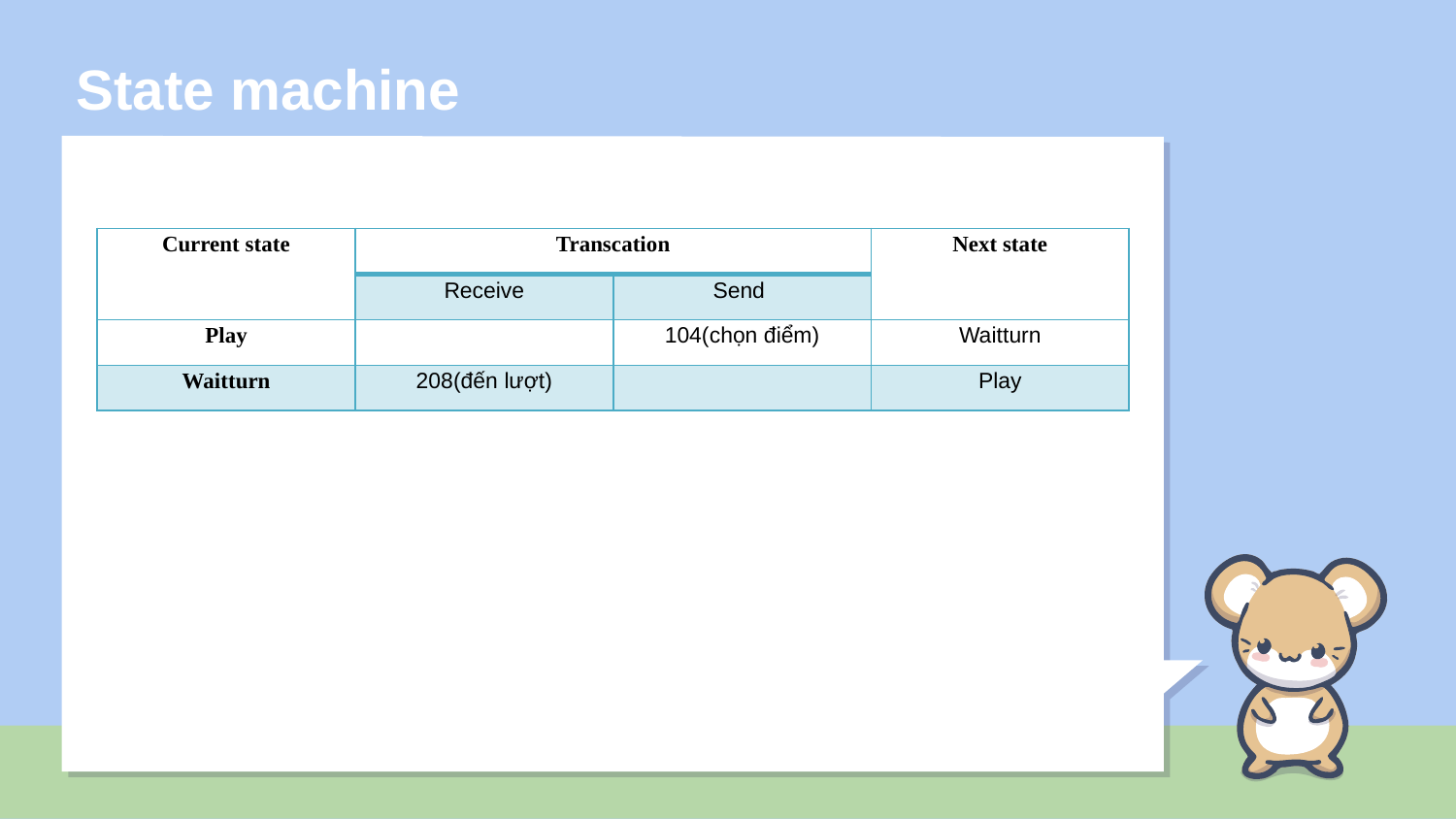

# State machine
| Current state | Transcation |  | Next state |
| --- | --- | --- | --- |
|  | Receive | Send |  |
| Play |  | 104(chọn điểm) | Waitturn |
| Waitturn | 208(đến lượt) |  | Play |